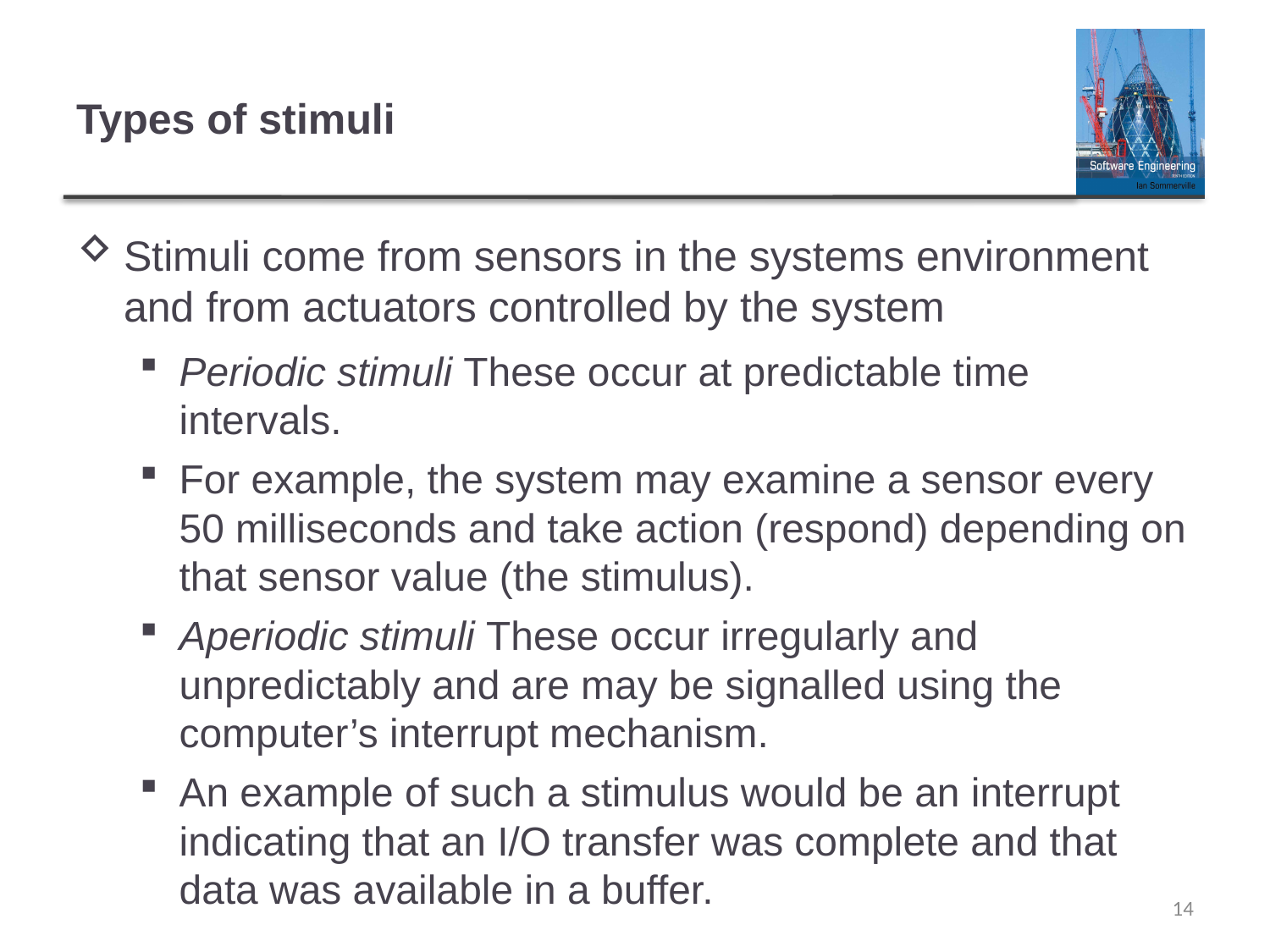

# Types of stimuli
Stimuli come from sensors in the systems environment and from actuators controlled by the system
Periodic stimuli These occur at predictable time intervals.
For example, the system may examine a sensor every 50 milliseconds and take action (respond) depending on that sensor value (the stimulus).
Aperiodic stimuli These occur irregularly and unpredictably and are may be signalled using the computer’s interrupt mechanism.
An example of such a stimulus would be an interrupt indicating that an I/O transfer was complete and that data was available in a buffer.
14